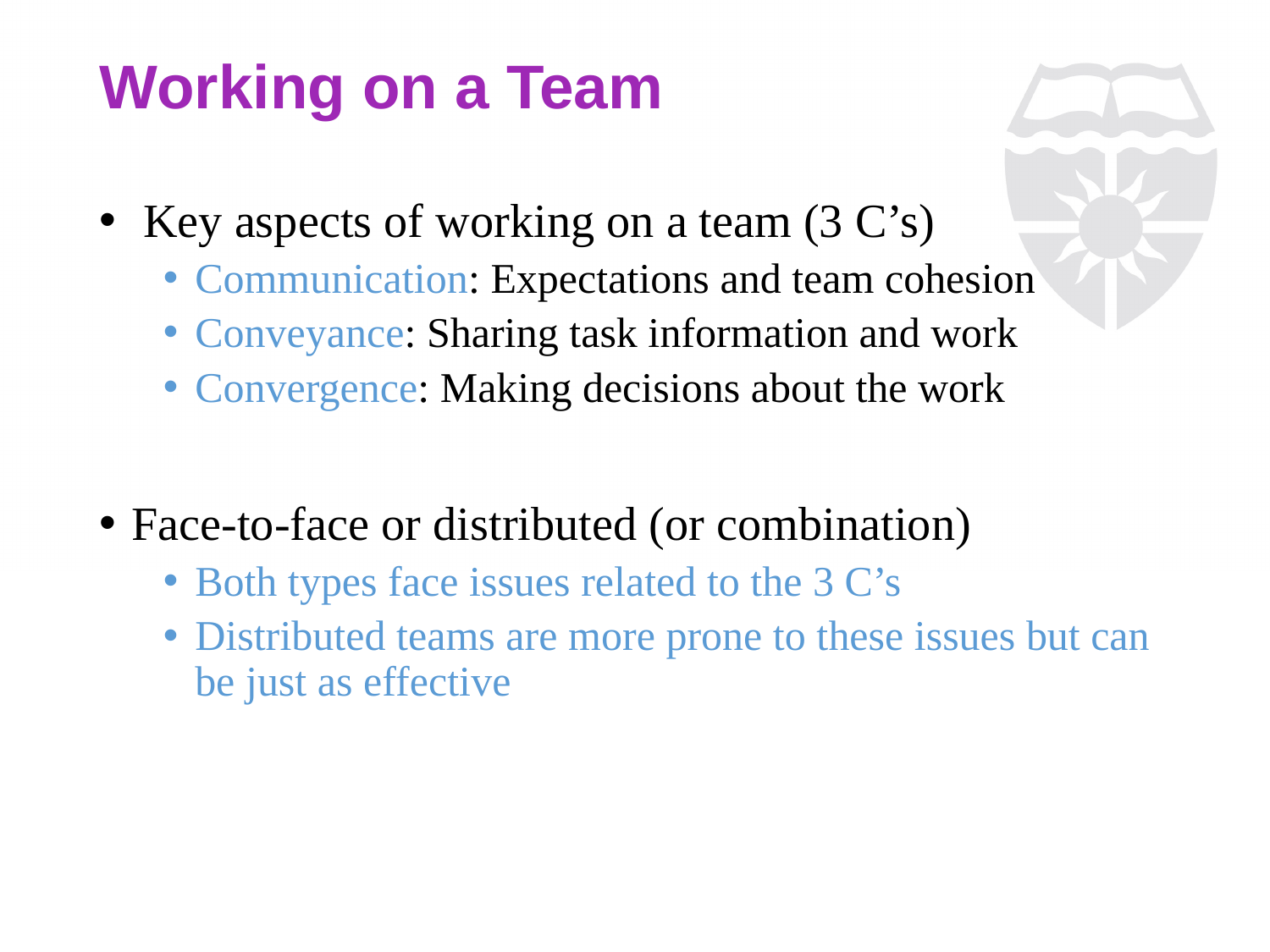

# Working on a Team
 Key aspects of working on a team (3 C’s)
Communication: Expectations and team cohesion
Conveyance: Sharing task information and work
Convergence: Making decisions about the work

Face-to-face or distributed (or combination)
Both types face issues related to the 3 C’s
Distributed teams are more prone to these issues but can be just as effective